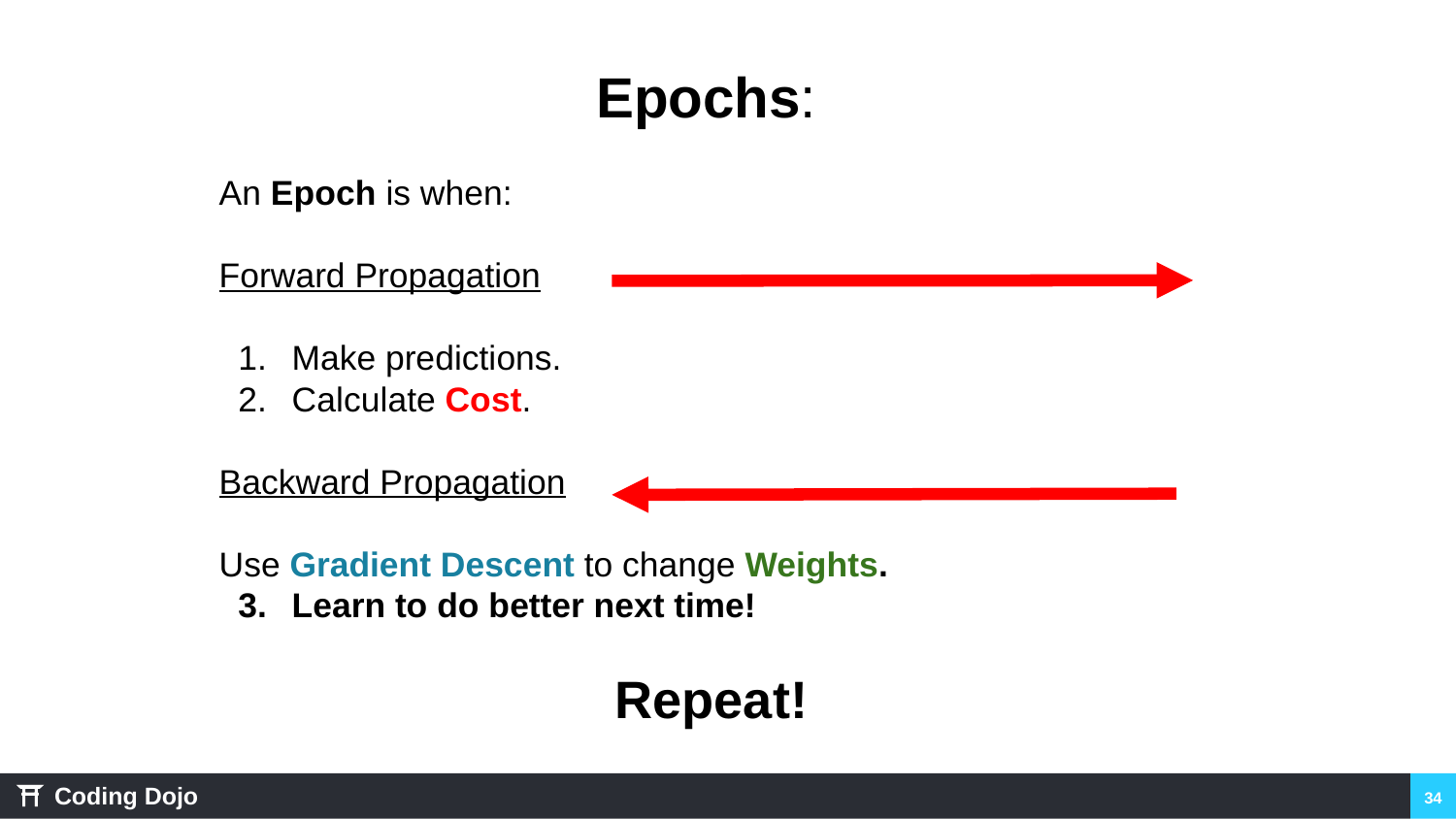

Epochs:
An Epoch is when:

Forward Propagation

Make predictions.
Calculate Cost.
Backward Propagation
Use Gradient Descent to change Weights.
Learn to do better next time!

Repeat!